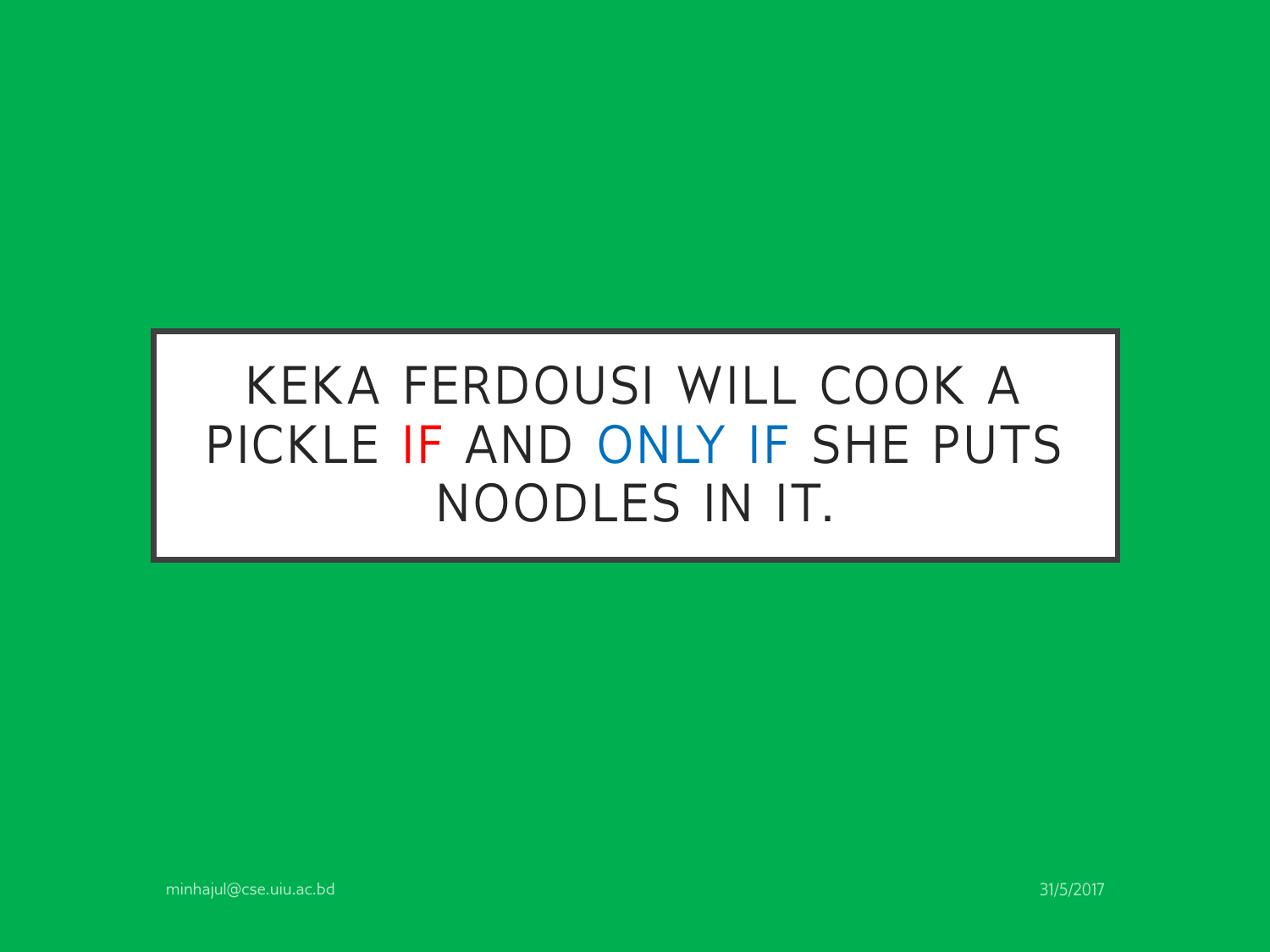

# Keka Ferdousi will cook a pickle if and only if she puts noodles in it.

minhajul@cse.uiu.ac.bd
31/5/2017